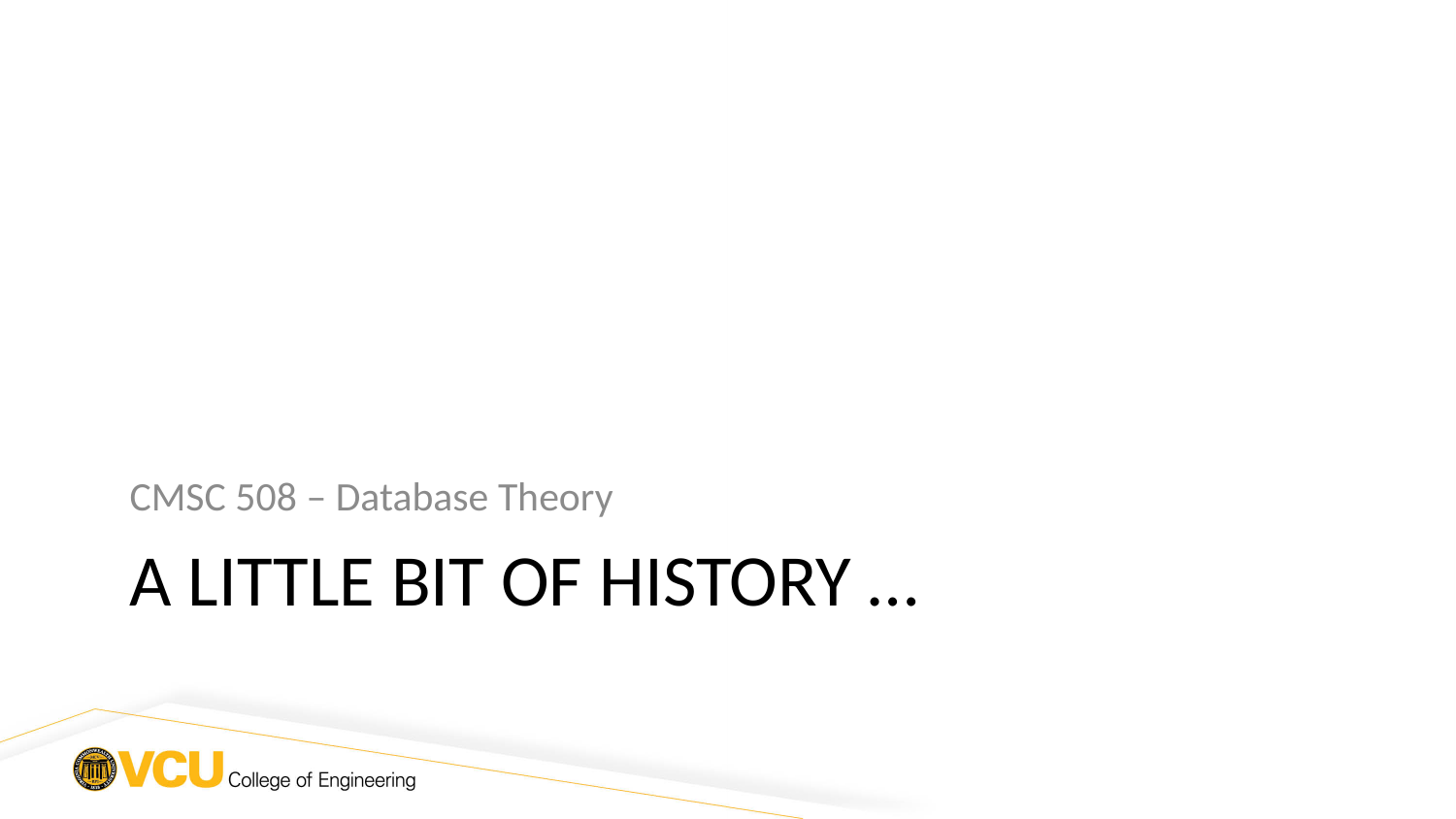

CMSC 508 – Database Theory
# A little bit of history …